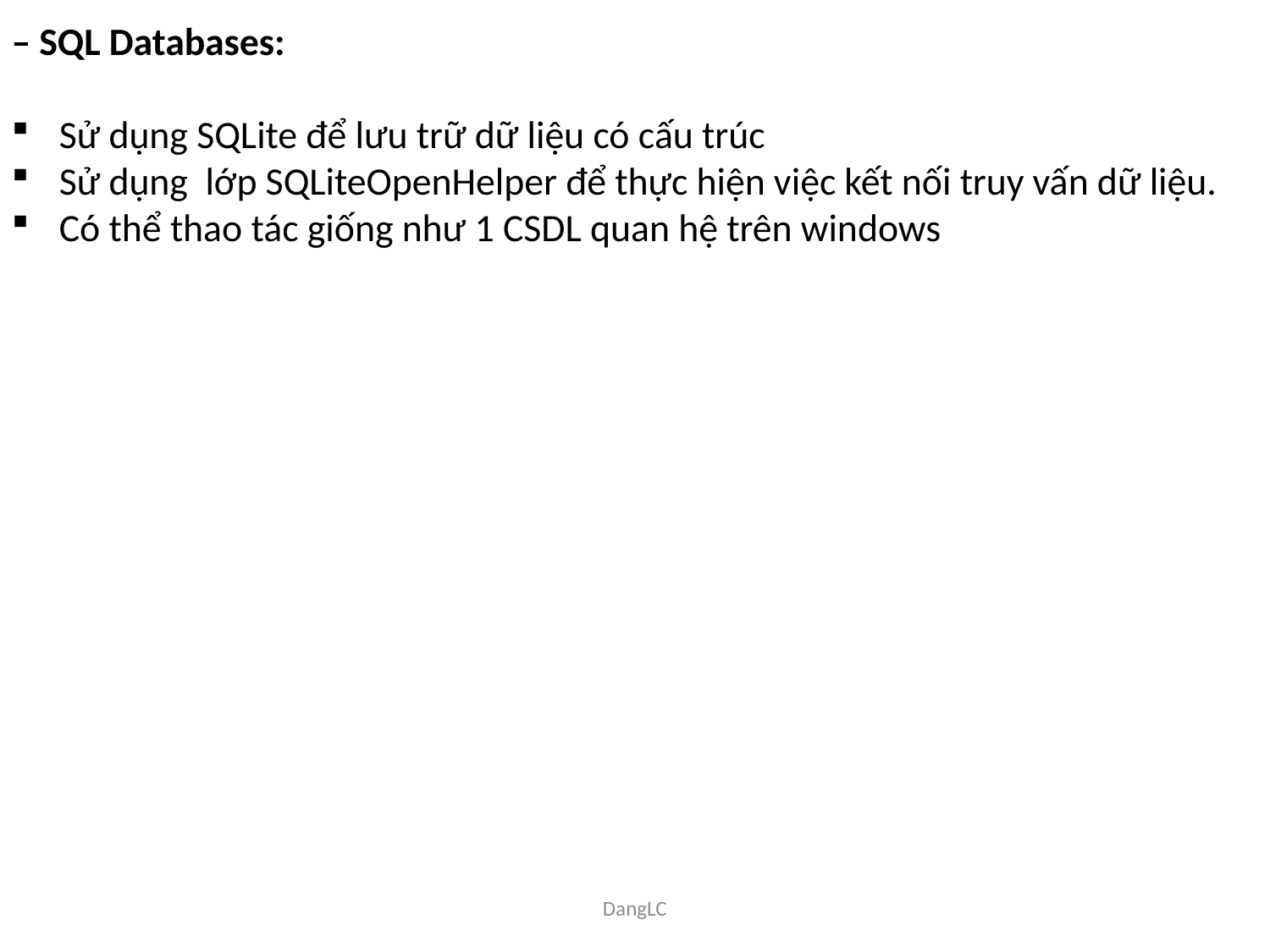

– SQL Databases:

Sử dụng SQLite để lưu trữ dữ liệu có cấu trúc
Sử dụng  lớp SQLiteOpenHelper để thực hiện việc kết nối truy vấn dữ liệu.
Có thể thao tác giống như 1 CSDL quan hệ trên windows
DangLC